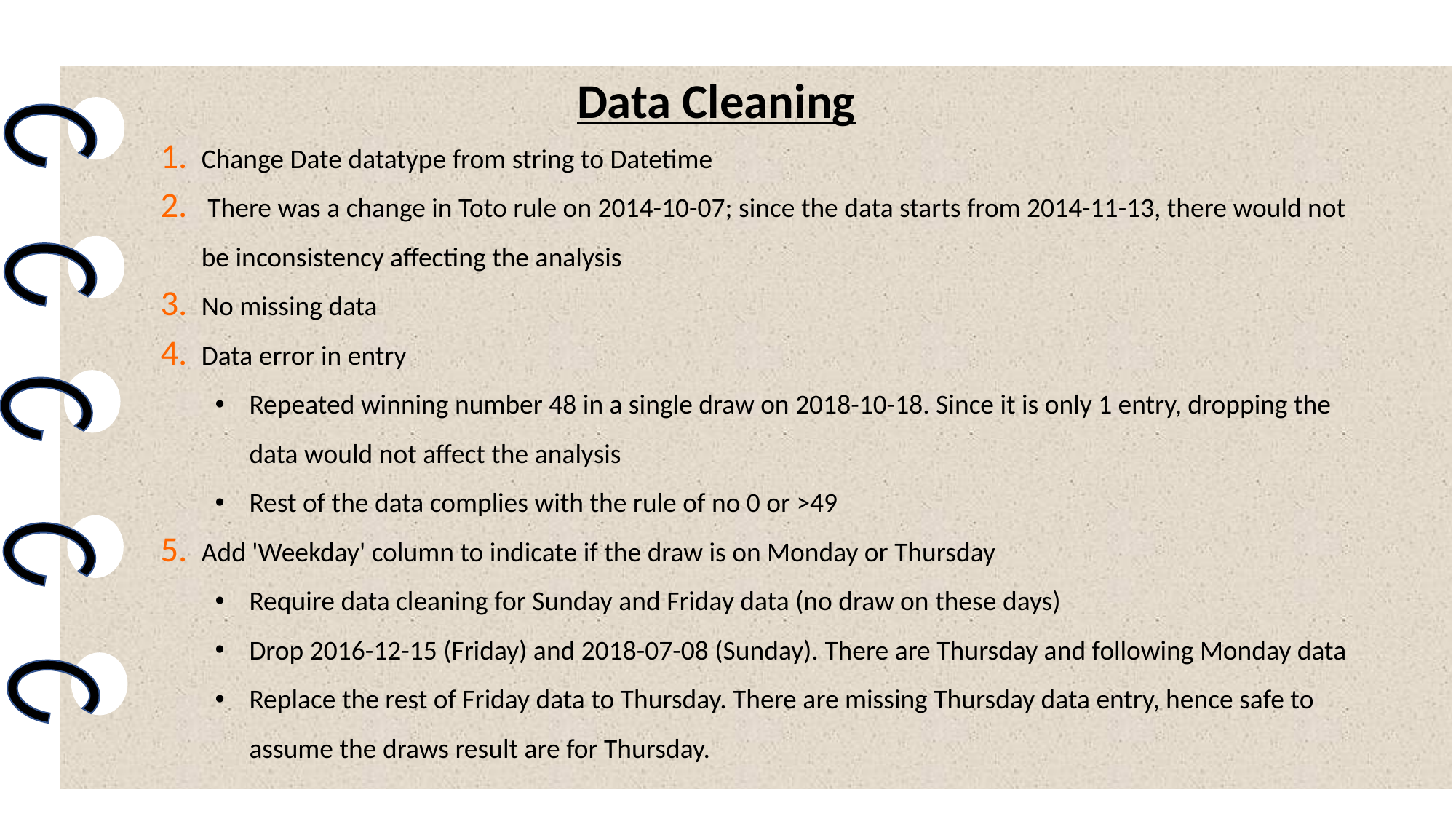

# Data Cleaning

Change Date datatype from string to Datetime
 There was a change in Toto rule on 2014-10-07; since the data starts from 2014-11-13, there would not be inconsistency affecting the analysis
No missing data
Data error in entry
Repeated winning number 48 in a single draw on 2018-10-18. Since it is only 1 entry, dropping the data would not affect the analysis
Rest of the data complies with the rule of no 0 or >49
Add 'Weekday' column to indicate if the draw is on Monday or Thursday
Require data cleaning for Sunday and Friday data (no draw on these days)
Drop 2016-12-15 (Friday) and 2018-07-08 (Sunday). There are Thursday and following Monday data
Replace the rest of Friday data to Thursday. There are missing Thursday data entry, hence safe to assume the draws result are for Thursday.